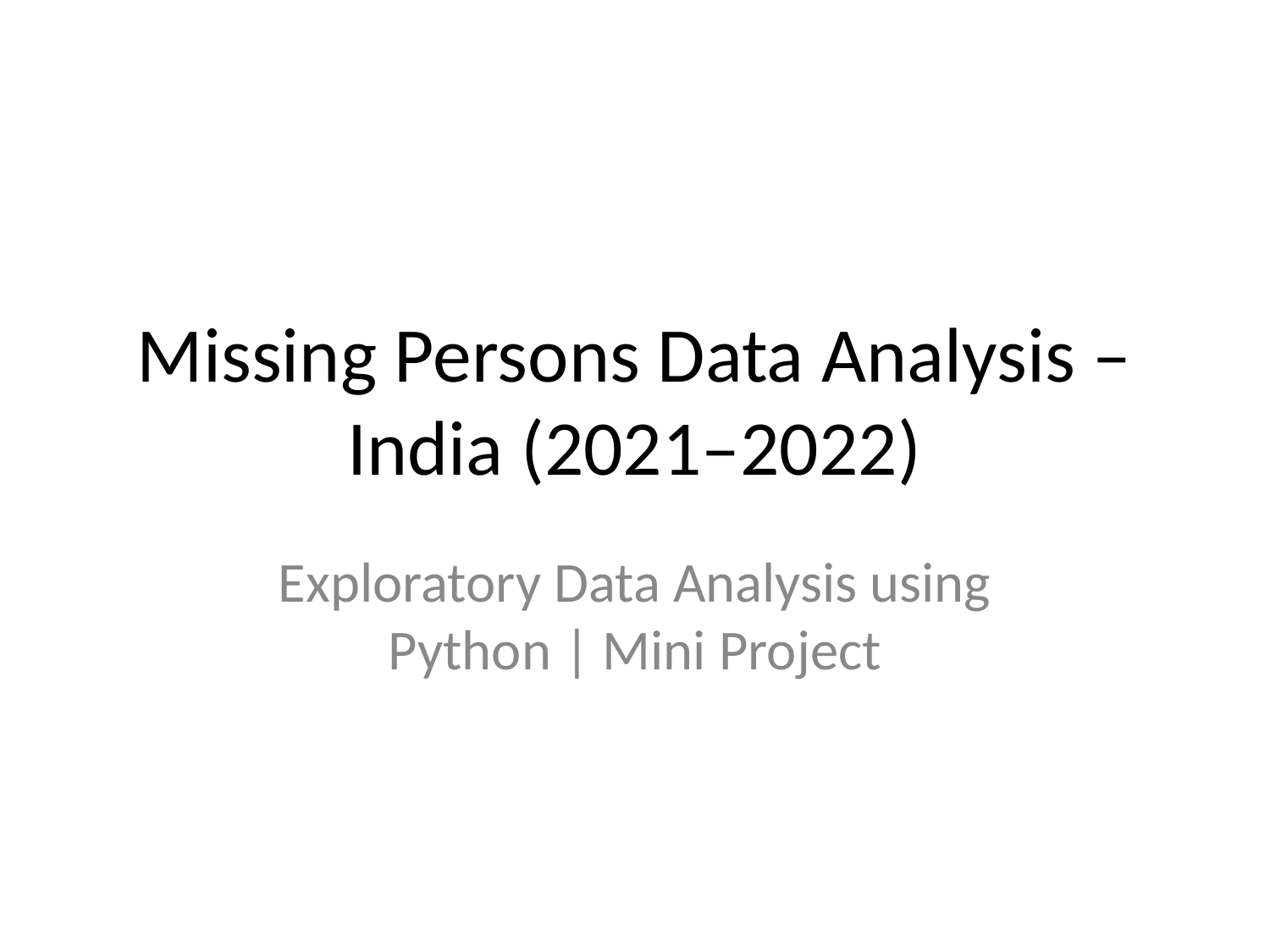

# Missing Persons Data Analysis – India (2021–2022)
Exploratory Data Analysis using Python | Mini Project